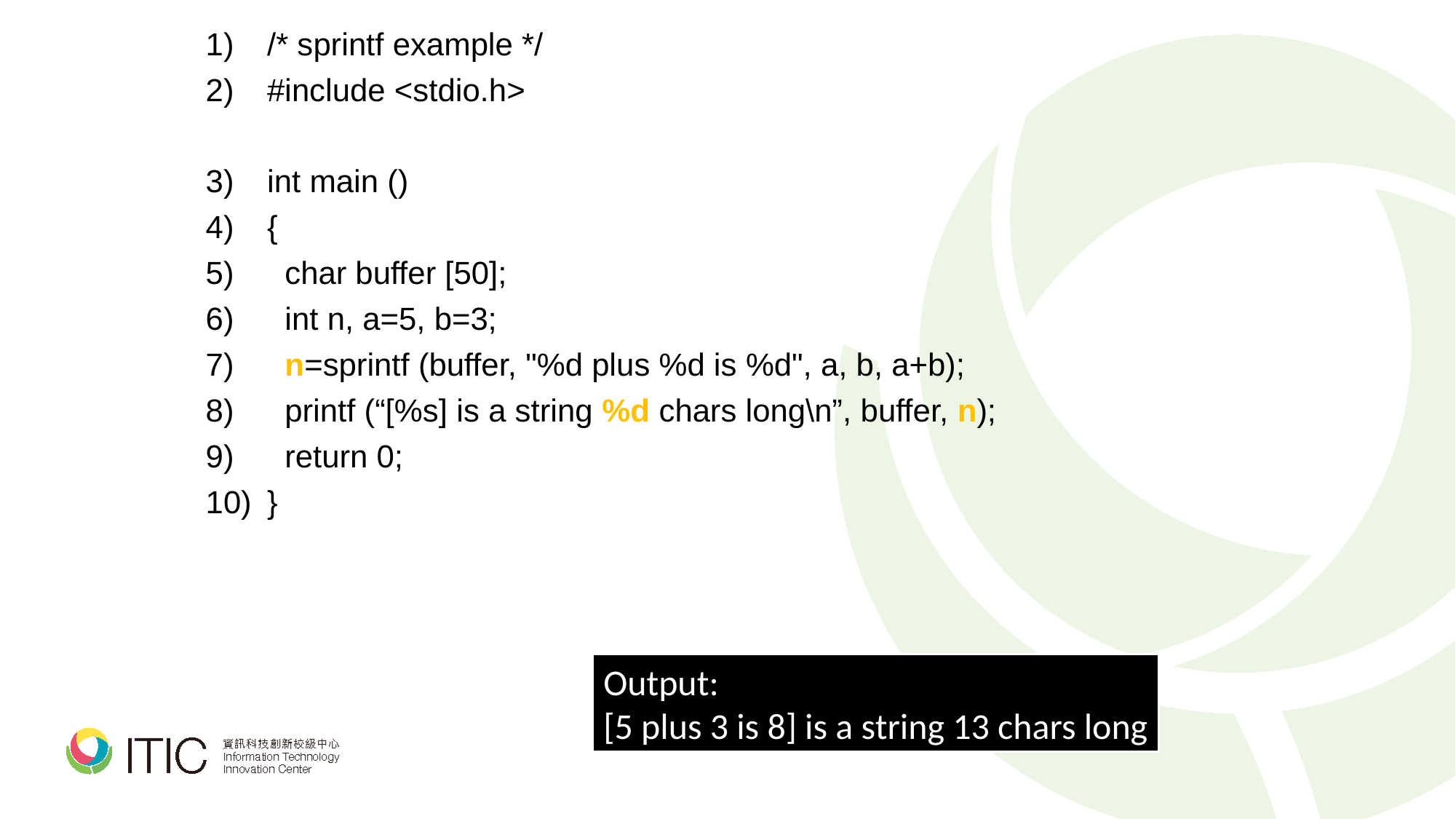

/* sprintf example */
#include <stdio.h>

int main ()
{
  char buffer [50];
  int n, a=5, b=3;
  n=sprintf (buffer, "%d plus %d is %d", a, b, a+b);
  printf (“[%s] is a string %d chars long\n”, buffer, n);
  return 0;
}
Output:
[5 plus 3 is 8] is a string 13 chars long